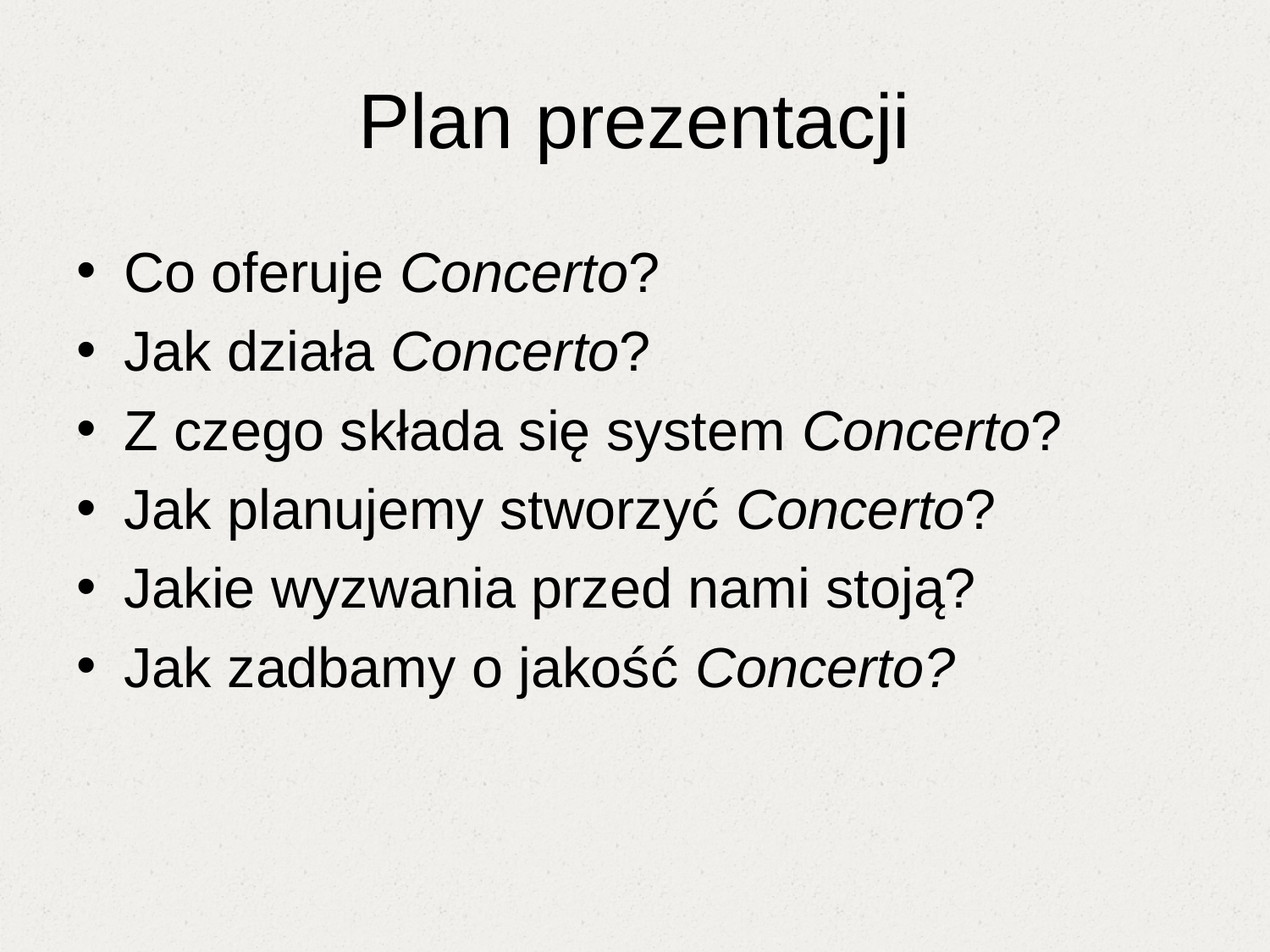

# Plan prezentacji
Co oferuje Concerto?
Jak działa Concerto?
Z czego składa się system Concerto?
Jak planujemy stworzyć Concerto?
Jakie wyzwania przed nami stoją?
Jak zadbamy o jakość Concerto?